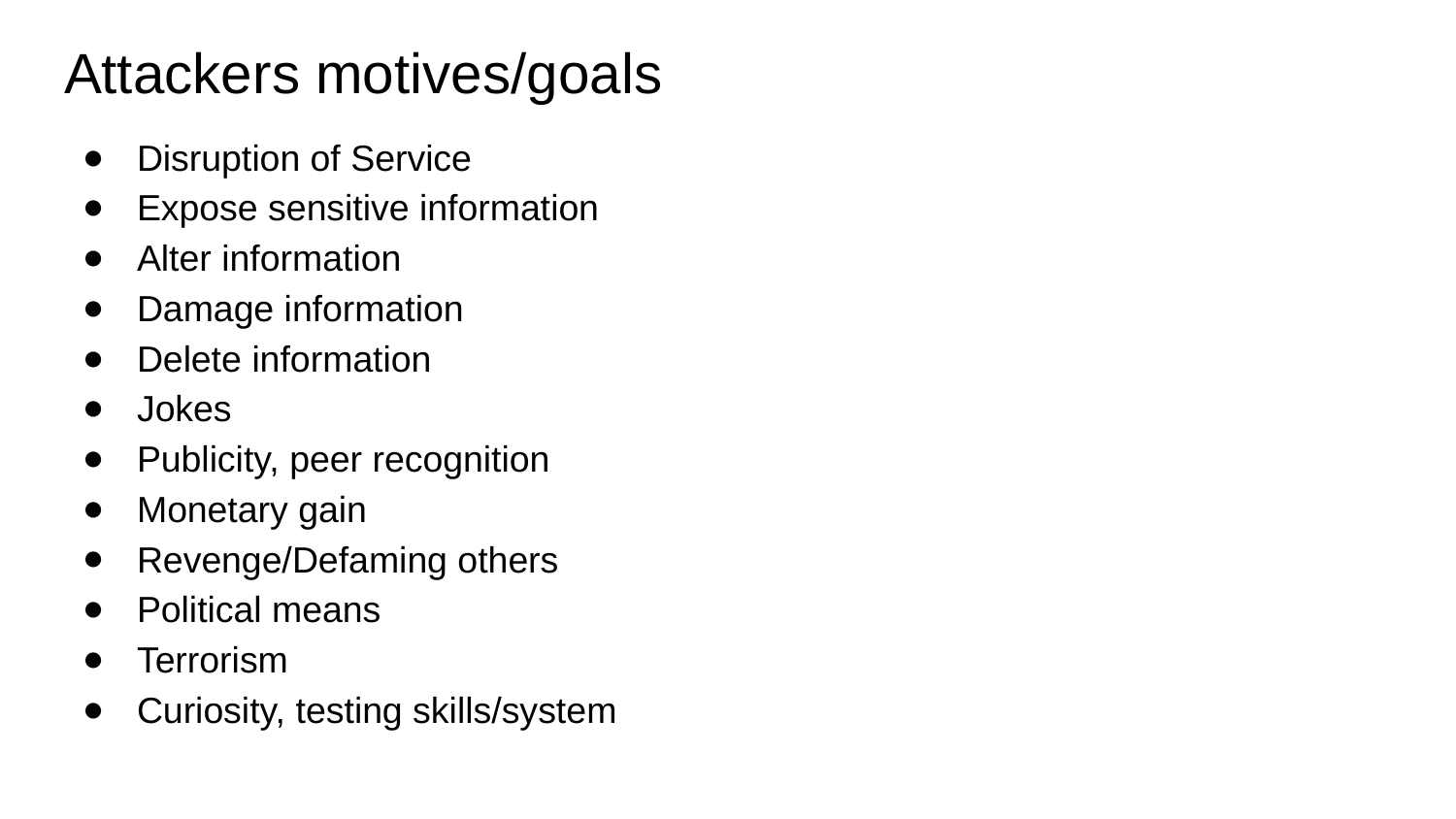

# Attackers motives/goals
Disruption of Service
Expose sensitive information
Alter information
Damage information
Delete information
Jokes
Publicity, peer recognition
Monetary gain
Revenge/Defaming others
Political means
Terrorism
Curiosity, testing skills/system